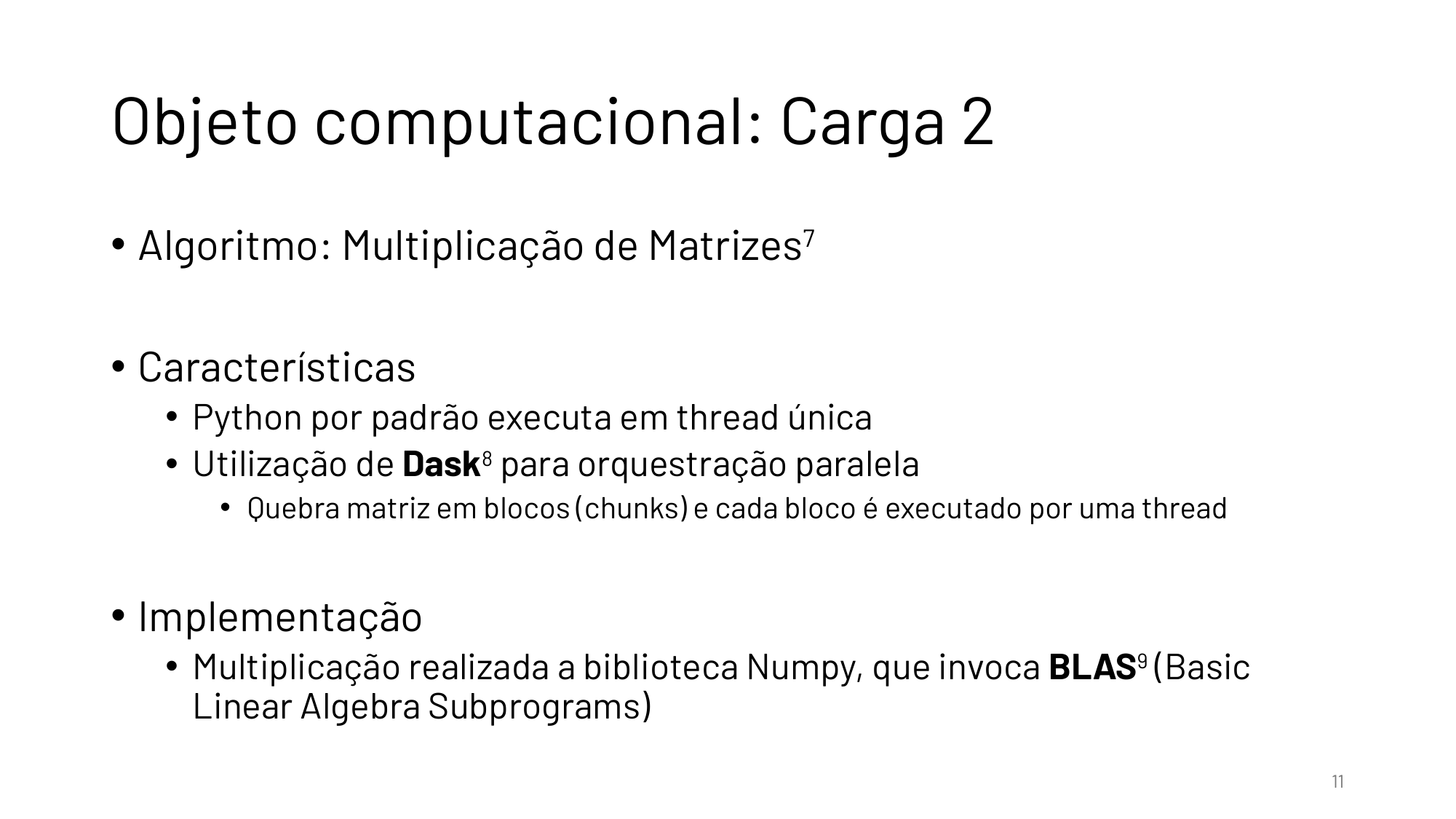

# Objeto computacional: Carga 2
Algoritmo: Multiplicação de Matrizes7

Características
Python por padrão executa em thread única
Utilização de Dask8 para orquestração paralela
Quebra matriz em blocos (chunks) e cada bloco é executado por uma thread

Implementação
Multiplicação realizada a biblioteca Numpy, que invoca BLAS9 (Basic Linear Algebra Subprograms)

11